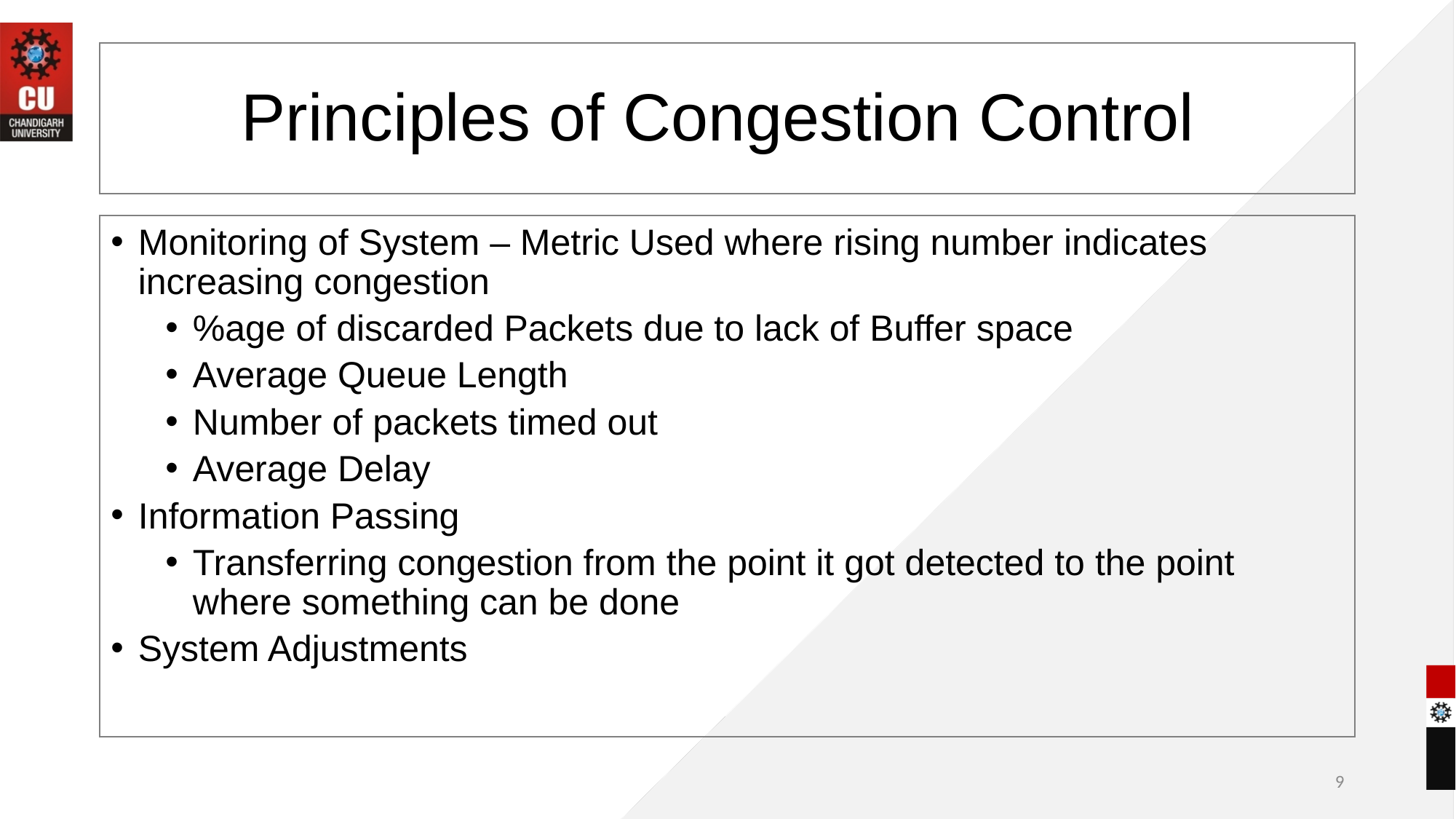

# Principles of Congestion Control

Monitoring of System – Metric Used where rising number indicates increasing congestion
%age of discarded Packets due to lack of Buffer space
Average Queue Length
Number of packets timed out
Average Delay
Information Passing
Transferring congestion from the point it got detected to the point where something can be done
System Adjustments

9